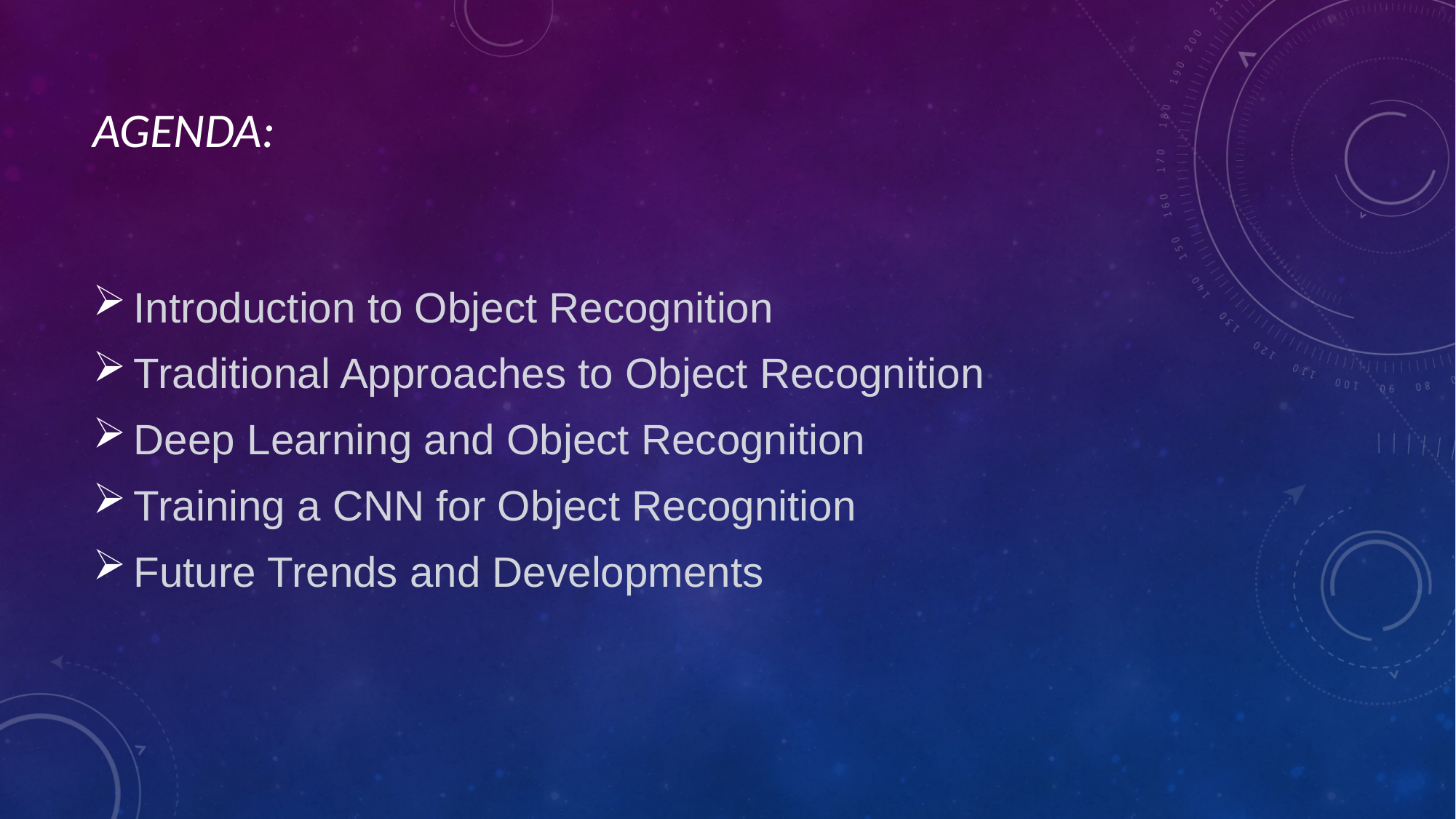

# AGENDA:
Introduction to Object Recognition
Traditional Approaches to Object Recognition
Deep Learning and Object Recognition
Training a CNN for Object Recognition
Future Trends and Developments